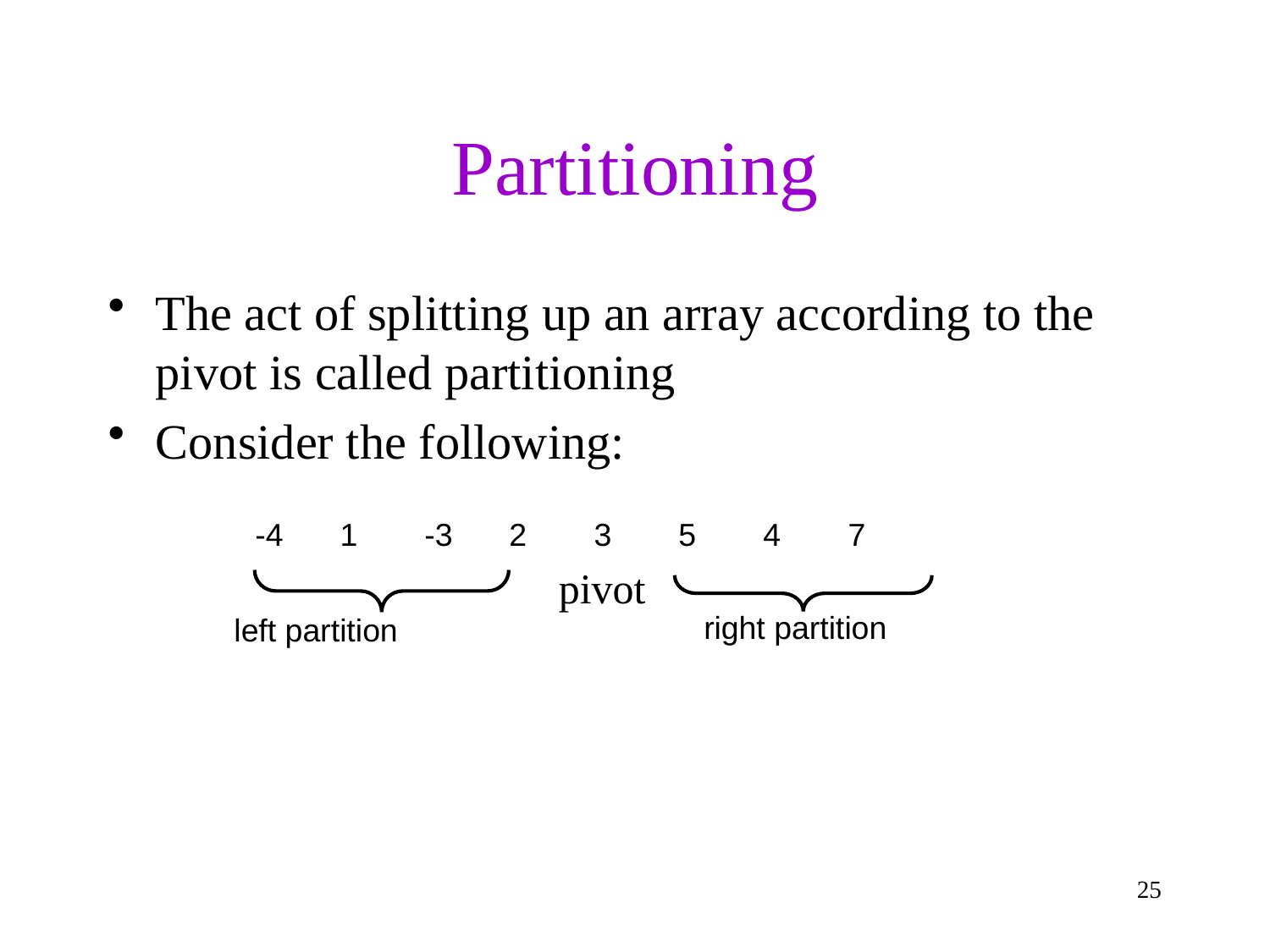

# Partitioning
The act of splitting up an array according to the pivot is called partitioning
Consider the following:

-4
1
-3
2
3
5
4
7
pivot
right partition
left partition
25